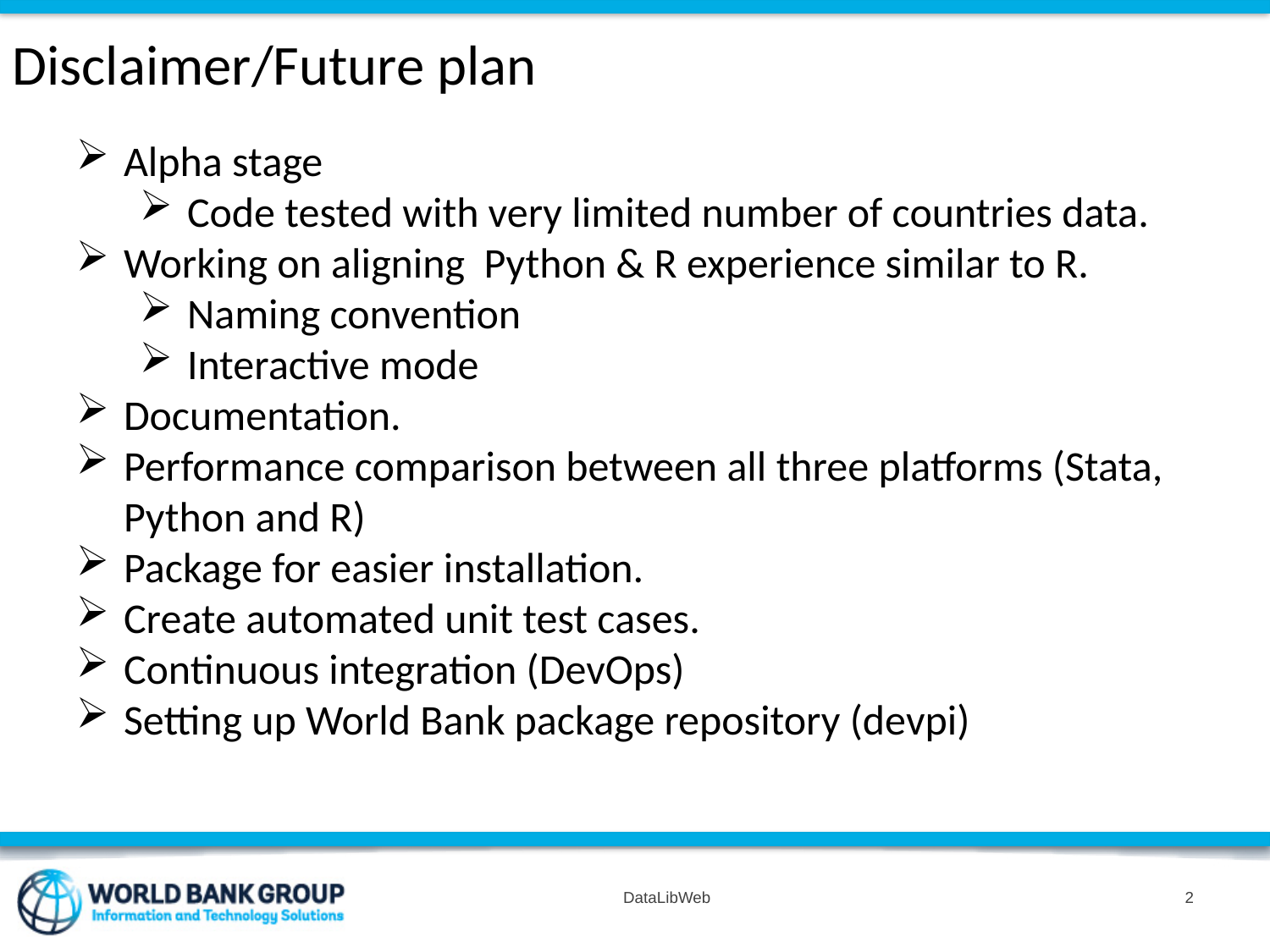

Disclaimer/Future plan
Alpha stage
Code tested with very limited number of countries data.
Working on aligning  Python & R experience similar to R.
Naming convention
Interactive mode
Documentation.
Performance comparison between all three platforms (Stata, Python and R)
Package for easier installation.
Create automated unit test cases.
Continuous integration (DevOps)
Setting up World Bank package repository (devpi)
DataLibWeb

2